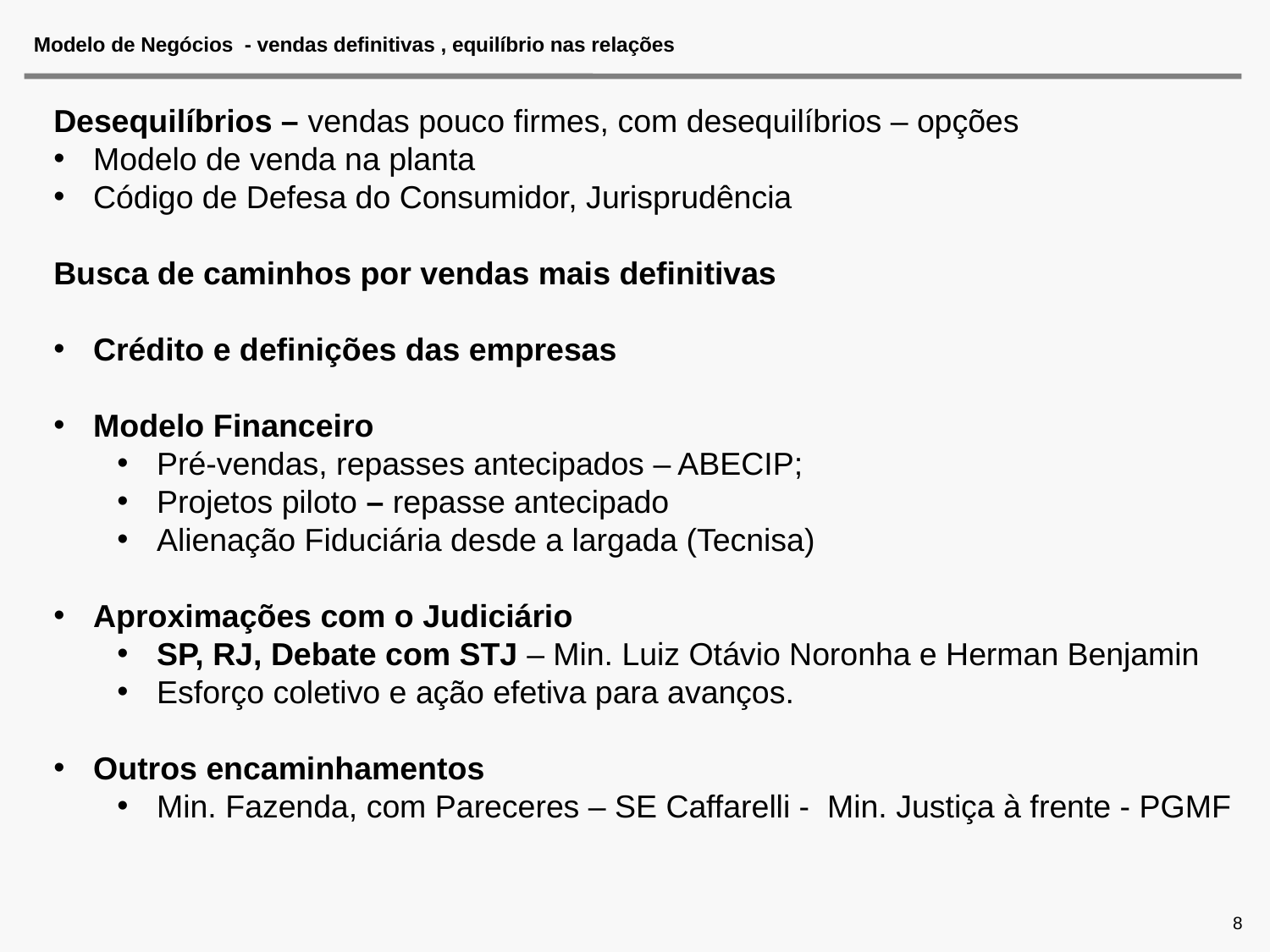

# Modelo de Negócios  - vendas definitivas , equilíbrio nas relações

Desequilíbrios – vendas pouco firmes, com desequilíbrios – opções
Modelo de venda na planta
Código de Defesa do Consumidor, Jurisprudência

Busca de caminhos por vendas mais definitivas

Crédito e definições das empresas

Modelo Financeiro
Pré-vendas, repasses antecipados – ABECIP;
Projetos piloto – repasse antecipado
Alienação Fiduciária desde a largada (Tecnisa)

Aproximações com o Judiciário
SP, RJ, Debate com STJ – Min. Luiz Otávio Noronha e Herman Benjamin
Esforço coletivo e ação efetiva para avanços.

Outros encaminhamentos
Min. Fazenda, com Pareceres – SE Caffarelli -  Min. Justiça à frente - PGMF

8